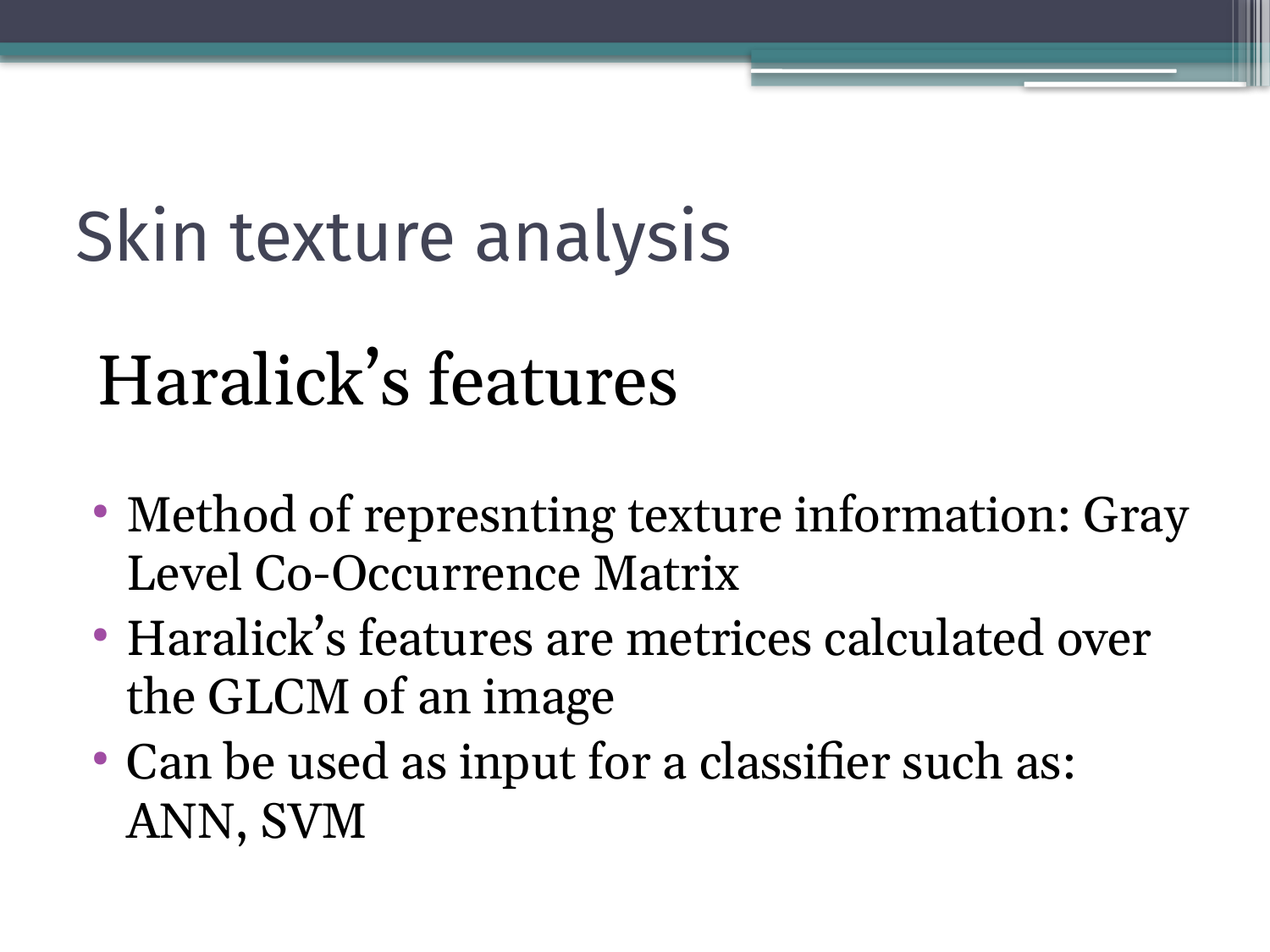

# Skin texture analysis
Haralick’s features
Method of represnting texture information: Gray Level Co-Occurrence Matrix
Haralick’s features are metrices calculated over the GLCM of an image
Can be used as input for a classifier such as: ANN, SVM